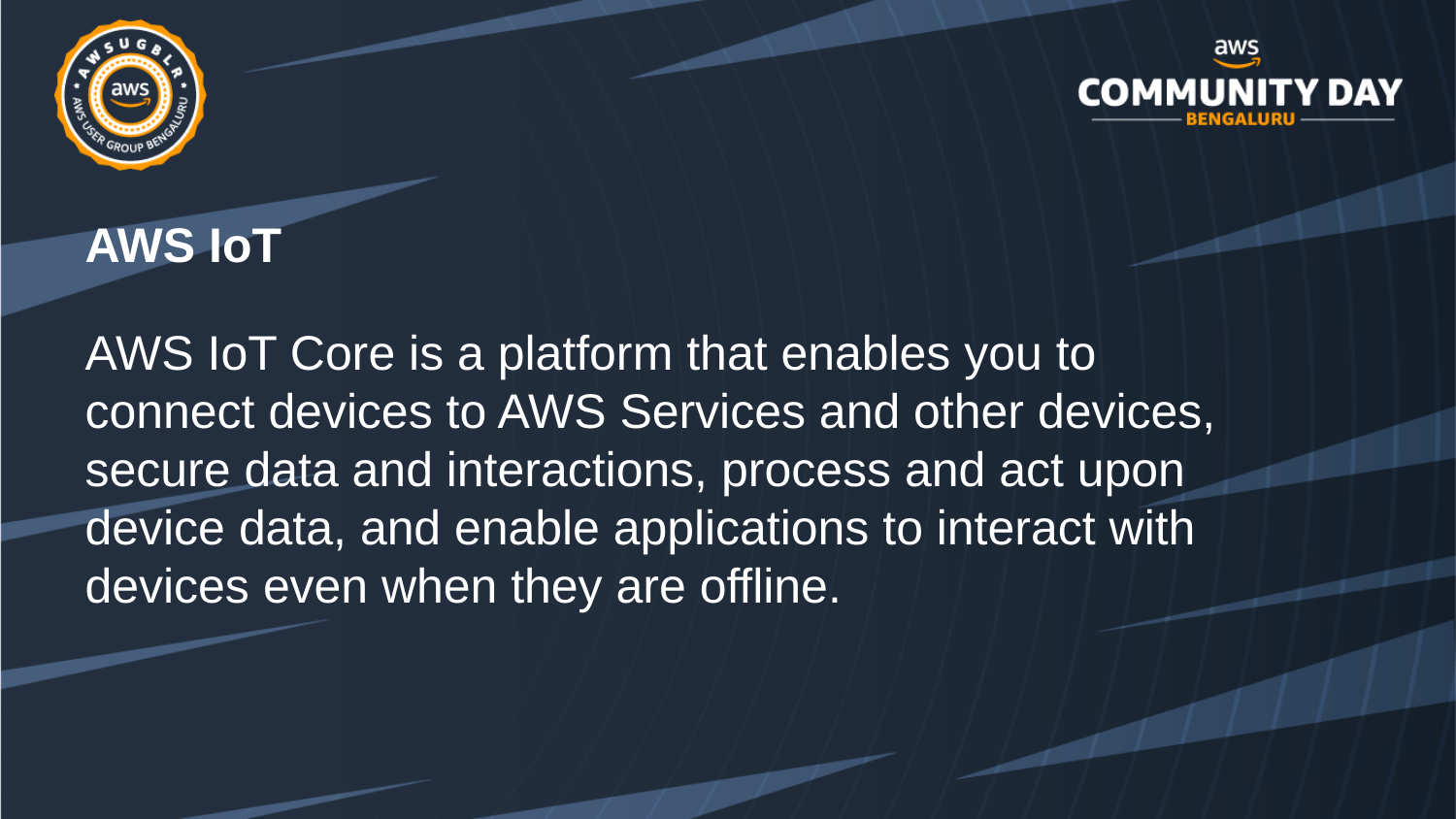

AWS IoT
AWS IoT Core is a platform that enables you to connect devices to AWS Services and other devices, secure data and interactions, process and act upon device data, and enable applications to interact with devices even when they are offline.